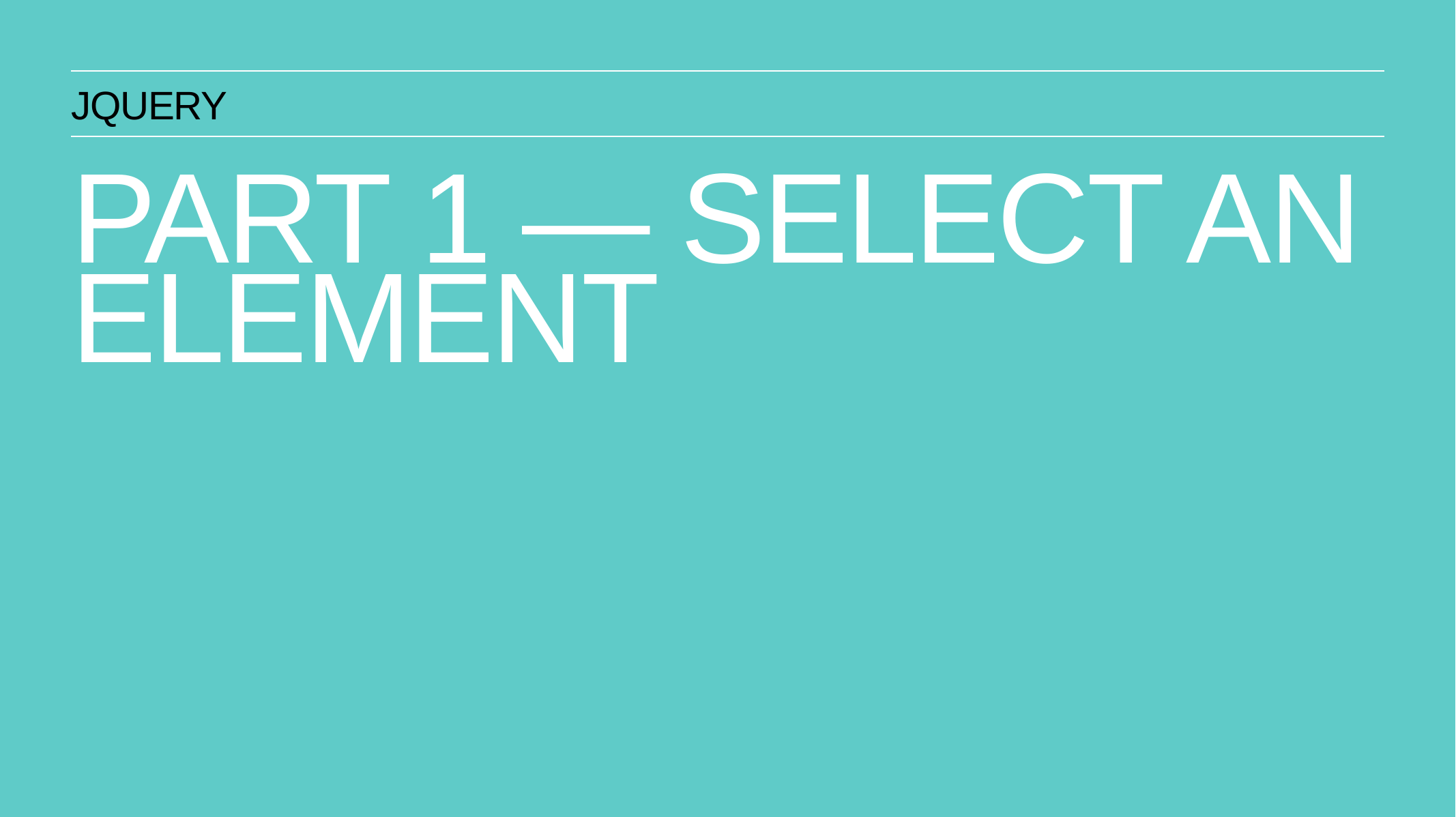

JQuery

Part 1 — select an element